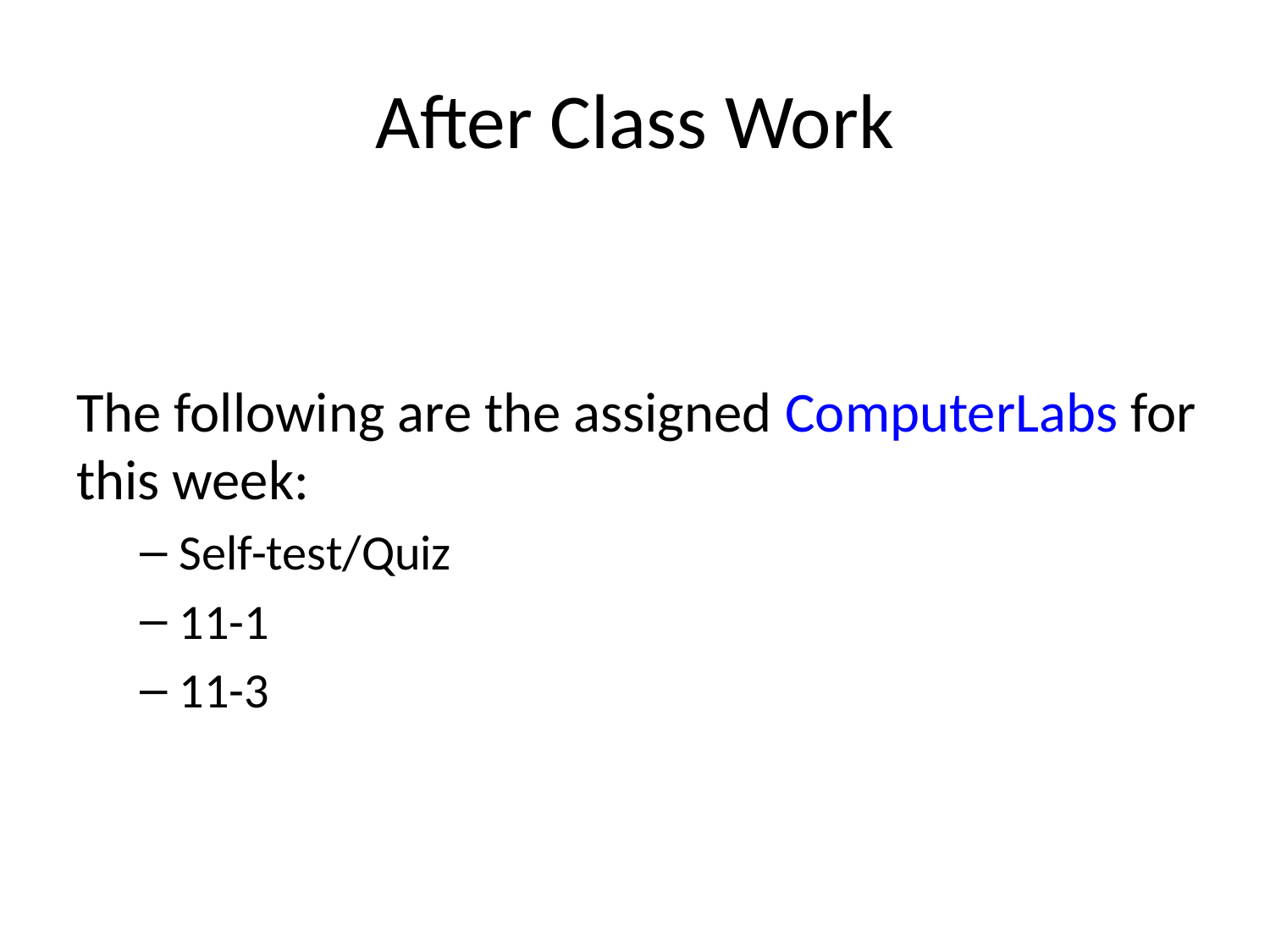

# After Class Work

The following are the assigned ComputerLabs for this week:
Self-test/Quiz
11-1
11-3